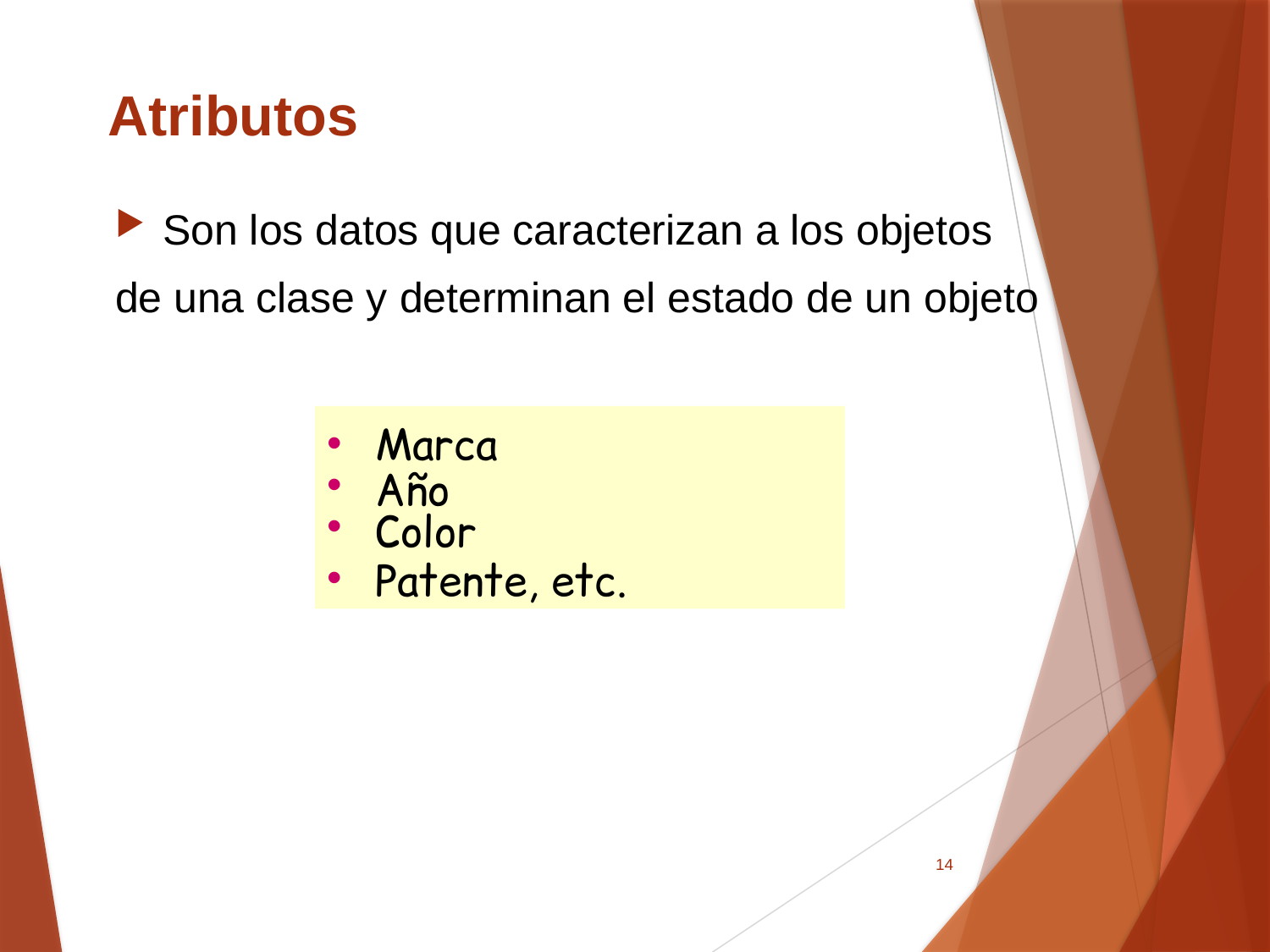

# Atributos
Son los datos que caracterizan a los objetos
de una clase y determinan el estado de un objeto
Marca
Año
Color
Patente, etc.
14